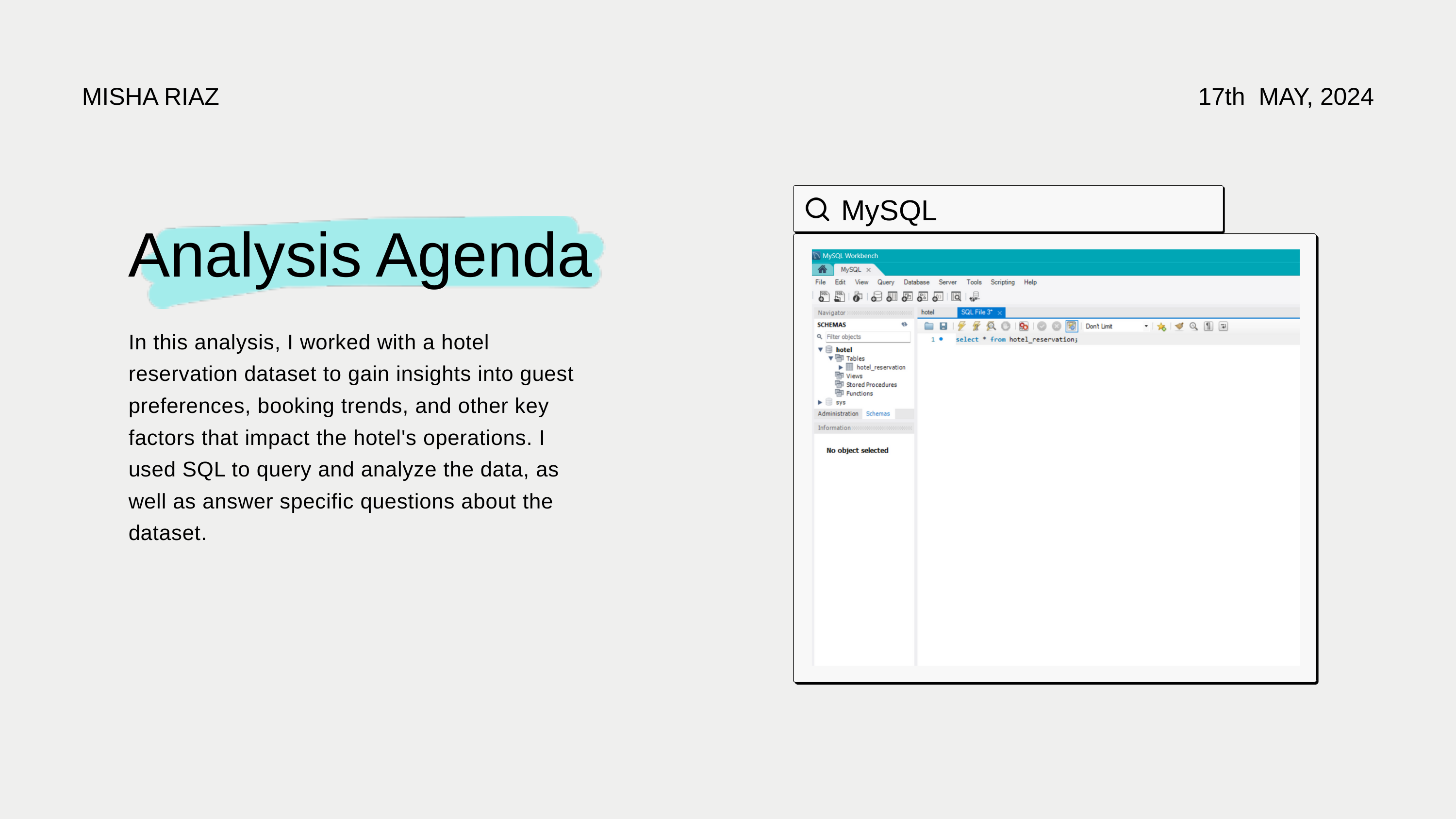

MISHA RIAZ
17th  MAY, 2024

MySQL

Analysis Agenda

In this analysis, I worked with a hotel reservation dataset to gain insights into guest preferences, booking trends, and other key factors that impact the hotel's operations. I used SQL to query and analyze the data, as well as answer specific questions about the dataset.